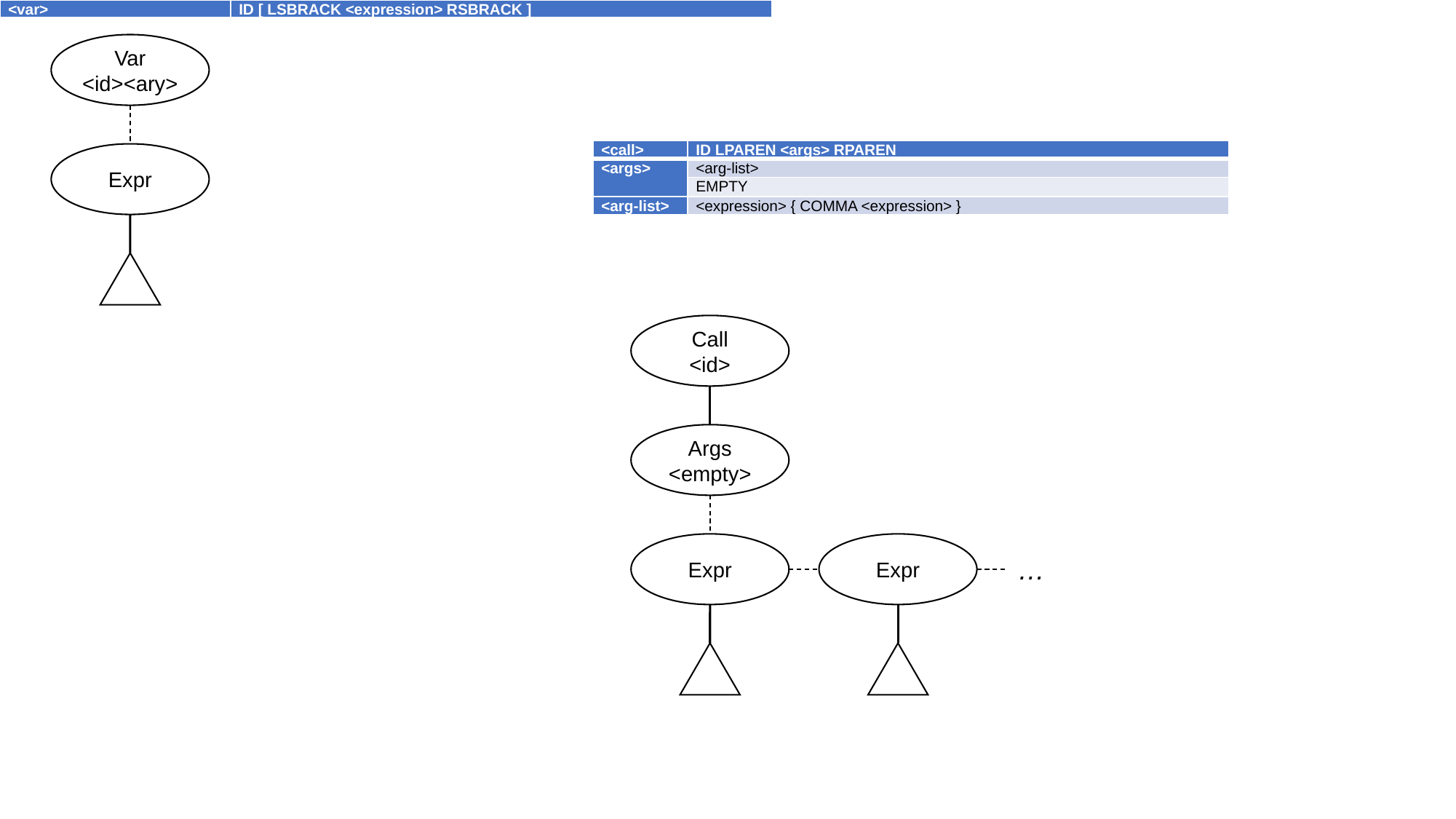

| <var> | ID [ LSBRACK <expression> RSBRACK ] |
| --- | --- |
Var
<id><ary>
| <call> | ID LPAREN <args> RPAREN |
| --- | --- |
| <args> | <arg-list> |
|  | EMPTY |
| <arg-list> | <expression> { COMMA <expression> } |
Expr

Call
<id>
Args
<empty>
Expr
Expr
…